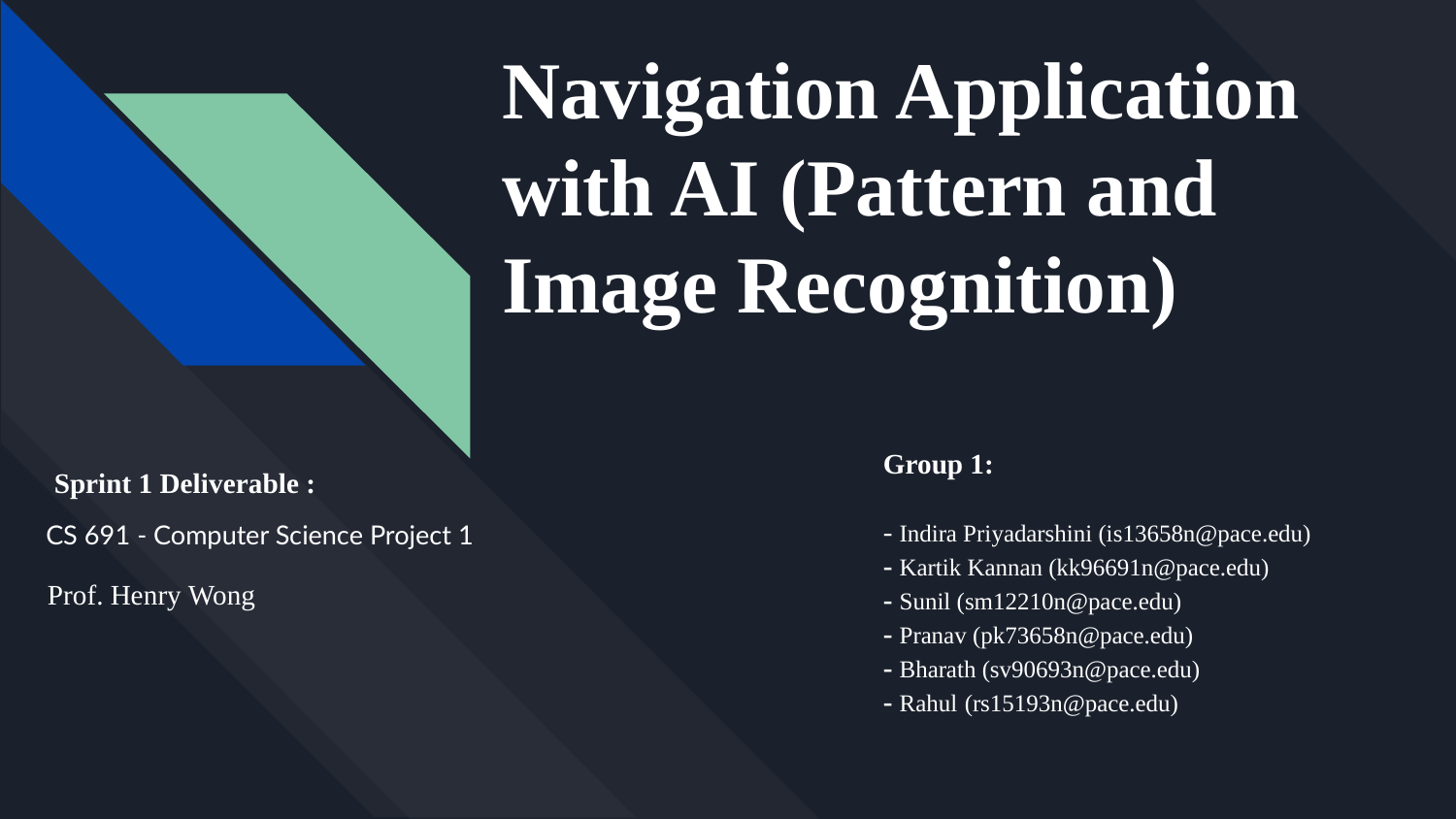

# Navigation Application with AI (Pattern and Image Recognition)
Group 1:

- Indira Priyadarshini (is13658n@pace.edu)
- Kartik Kannan (kk96691n@pace.edu)
- Sunil (sm12210n@pace.edu)
- Pranav (pk73658n@pace.edu)
- Bharath (sv90693n@pace.edu)
- Rahul (rs15193n@pace.edu)
Sprint 1 Deliverable :
CS 691 - Computer Science Project 1

  Prof. Henry Wong